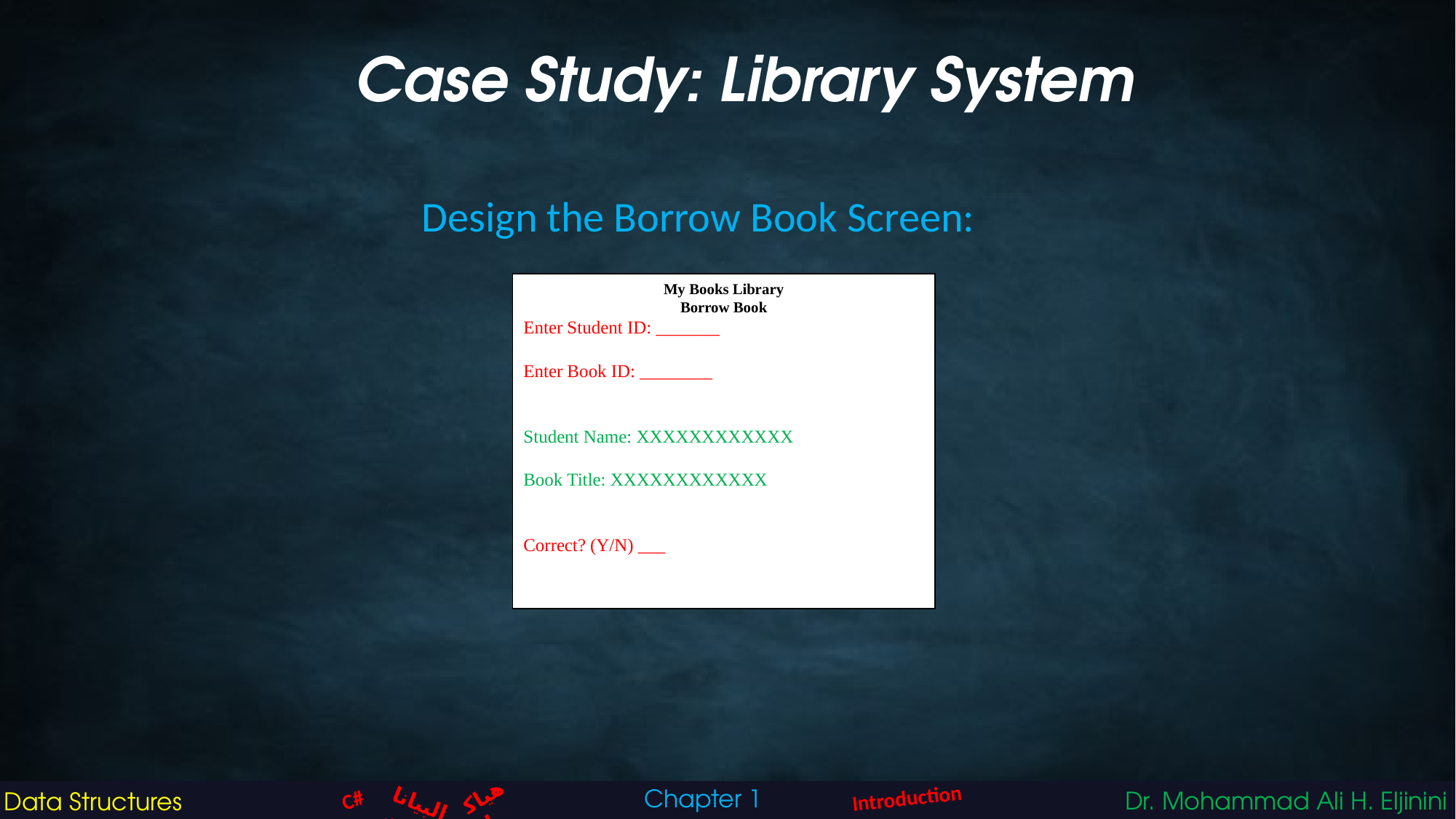

Case Study: Library System
Design the Borrow Book Screen:
My Books Library
Borrow Book
Enter Student ID: _______

Enter Book ID: ________

Student Name: XXXXXXXXXXXX

Book Title: XXXXXXXXXXXX

Correct? (Y/N) ___